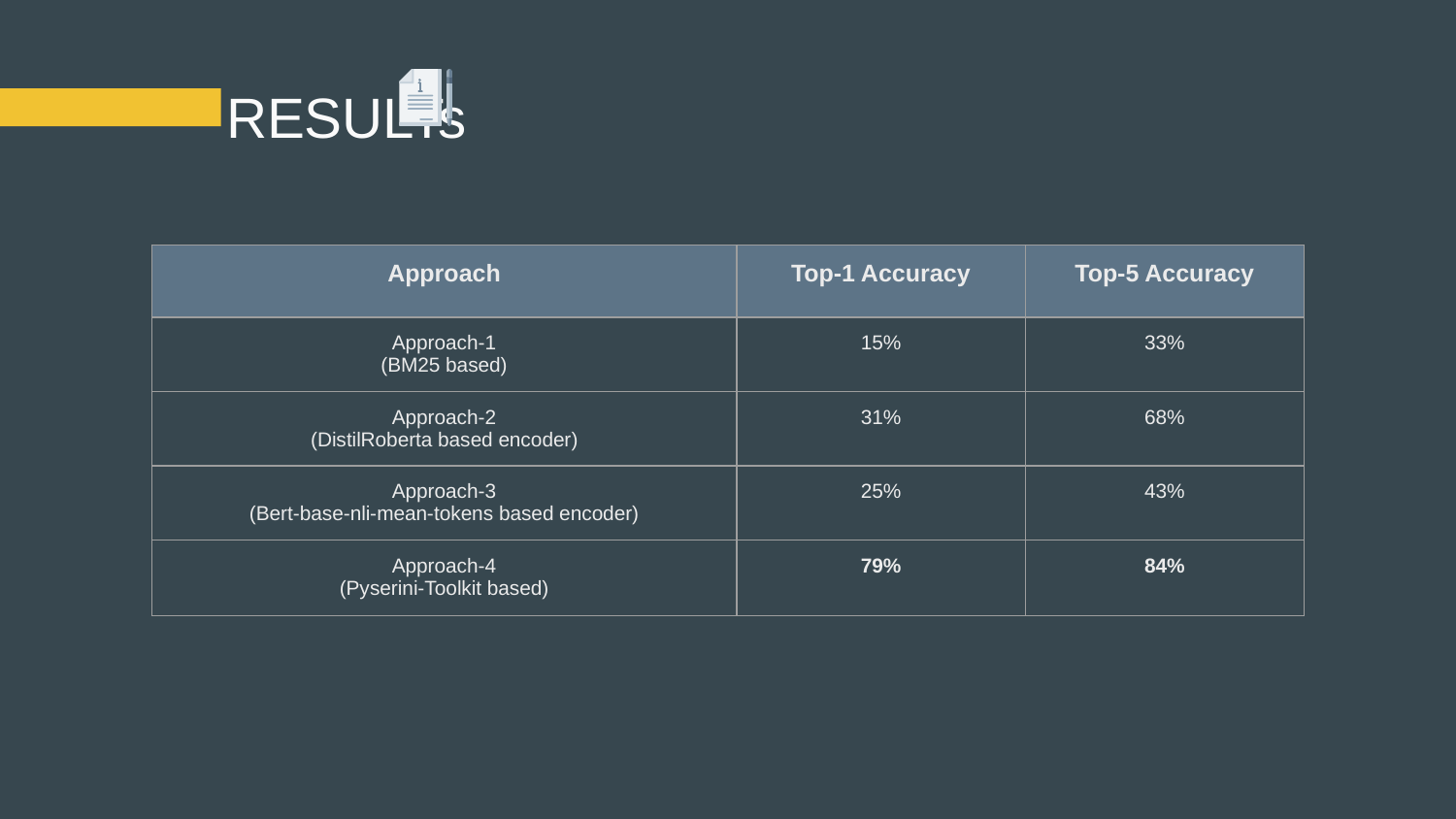

# RESULTs

| Approach | Top-1 Accuracy | Top-5 Accuracy |
| --- | --- | --- |
| Approach-1 (BM25 based) | 15% | 33% |
| Approach-2 (DistilRoberta based encoder) | 31% | 68% |
| Approach-3 (Bert-base-nli-mean-tokens based encoder) | 25% | 43% |
| Approach-4 (Pyserini-Toolkit based) | 79% | 84% |